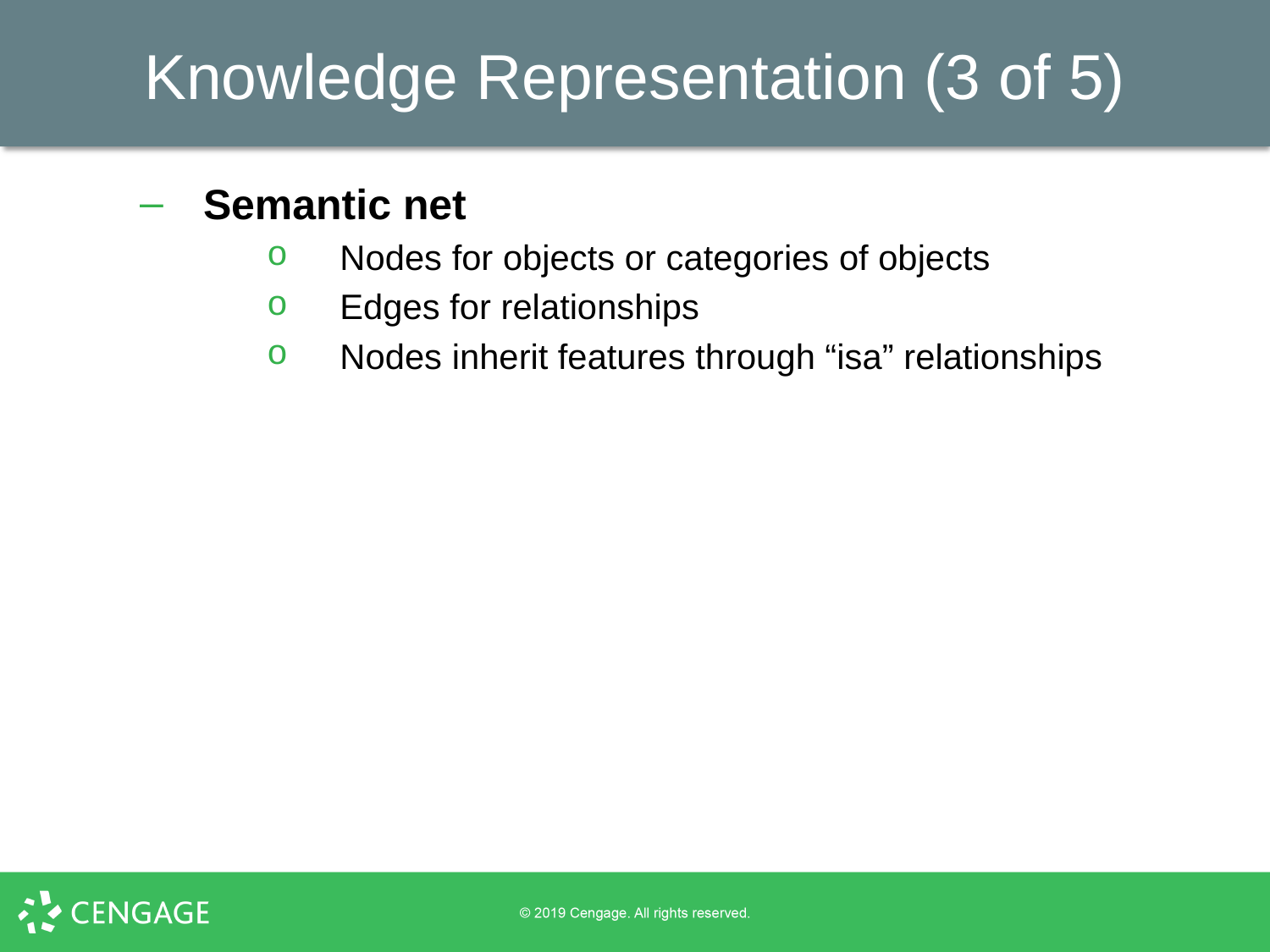

# Knowledge Representation (3 of 5)
Semantic net
 Nodes for objects or categories of objects
 Edges for relationships
 Nodes inherit features through “isa” relationships